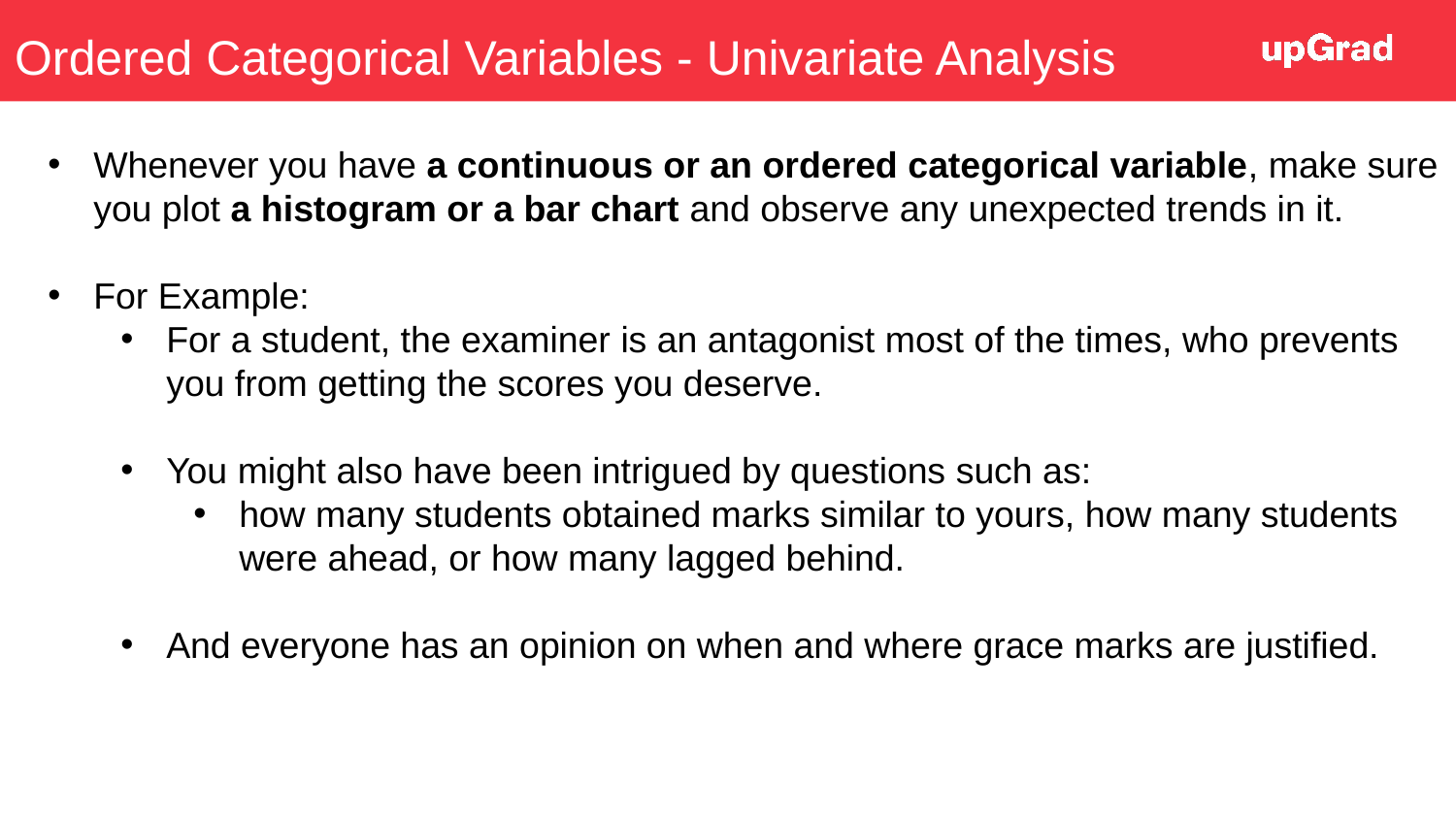

Ordered Categorical Variables - Univariate Analysis

Whenever you have a continuous or an ordered categorical variable, make sure you plot a histogram or a bar chart and observe any unexpected trends in it.

For Example:
For a student, the examiner is an antagonist most of the times, who prevents you from getting the scores you deserve.

You might also have been intrigued by questions such as:
how many students obtained marks similar to yours, how many students were ahead, or how many lagged behind.

And everyone has an opinion on when and where grace marks are justified.